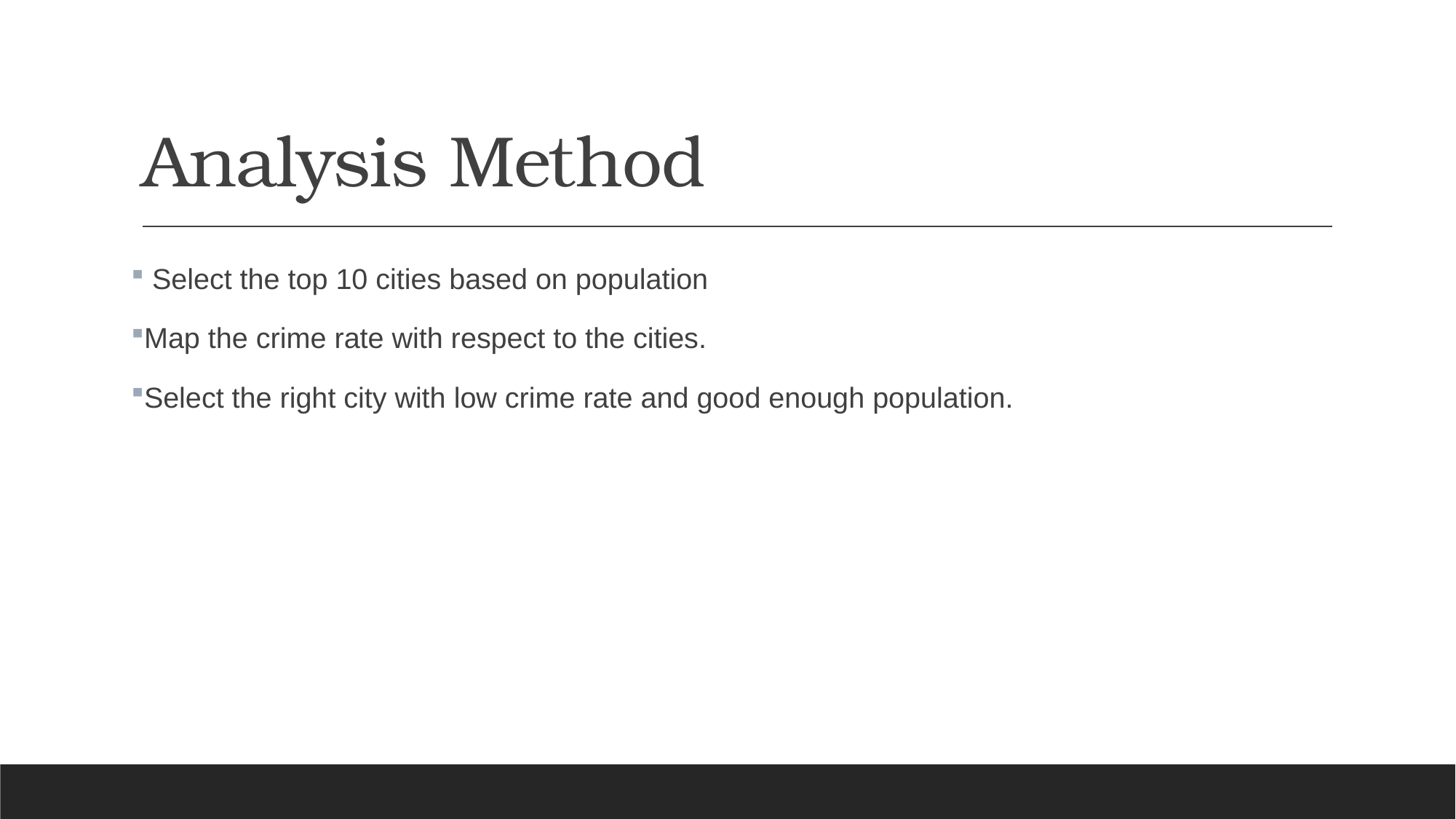

# Analysis Method
 Select the top 10 cities based on population
Map the crime rate with respect to the cities.
Select the right city with low crime rate and good enough population.